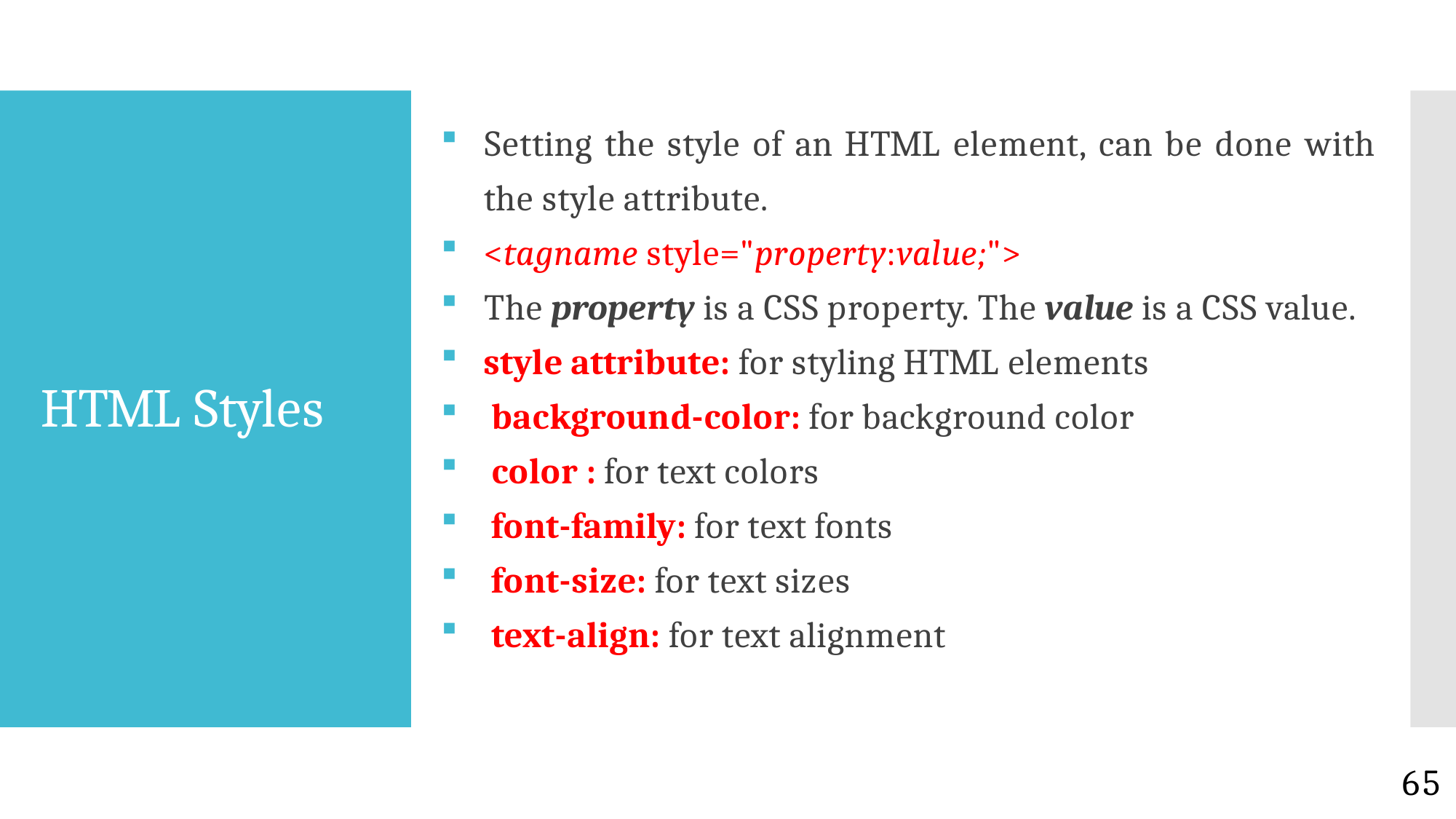

Setting the style of an HTML element, can be done with the style attribute.
<tagname style="property:value;">
The property is a CSS property. The value is a CSS value.
style attribute: for styling HTML elements
 background-color: for background color
 color : for text colors
 font-family: for text fonts
 font-size: for text sizes
 text-align: for text alignment

# HTML Styles
65